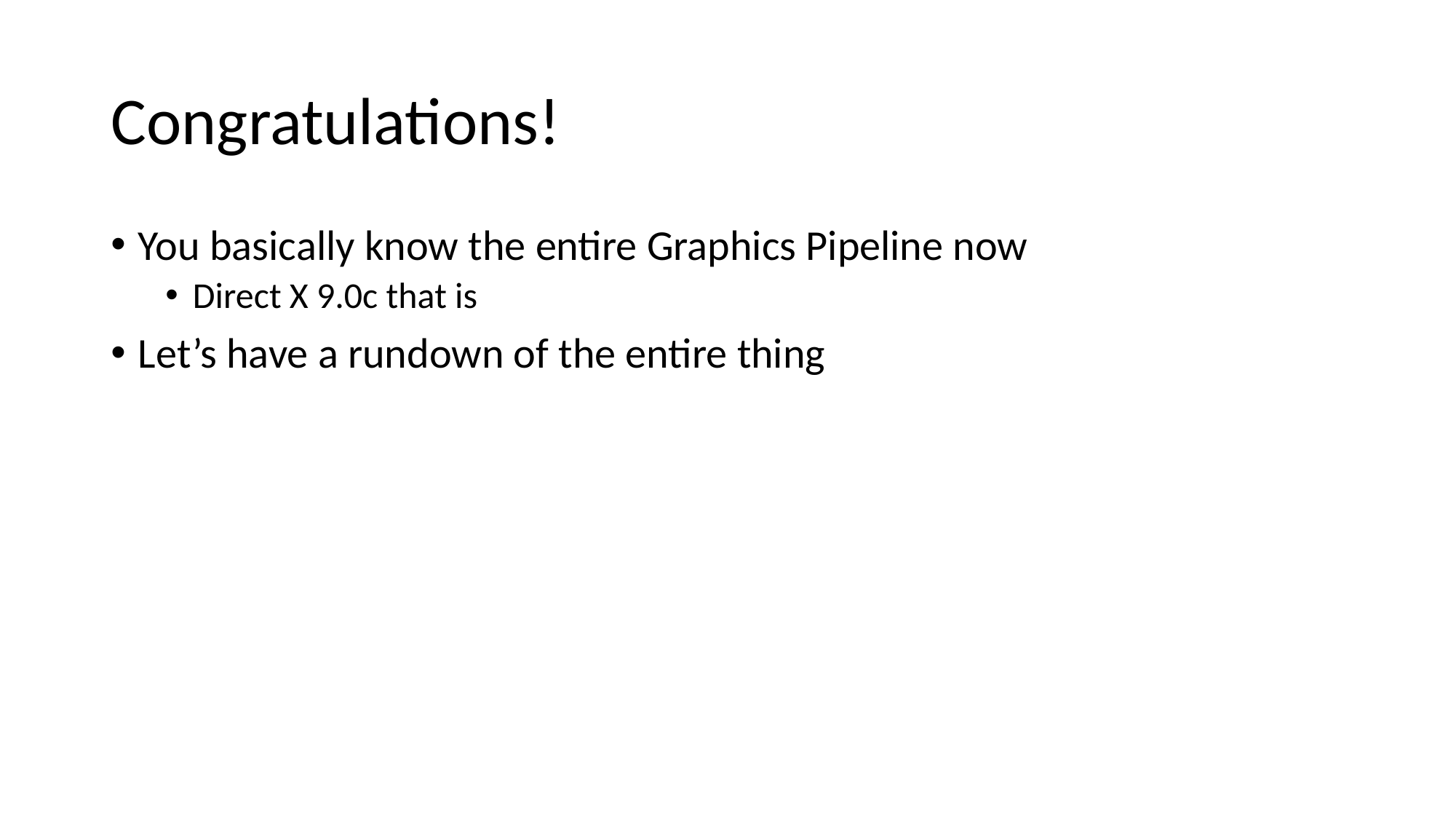

# Congratulations!
You basically know the entire Graphics Pipeline now
Direct X 9.0c that is
Let’s have a rundown of the entire thing